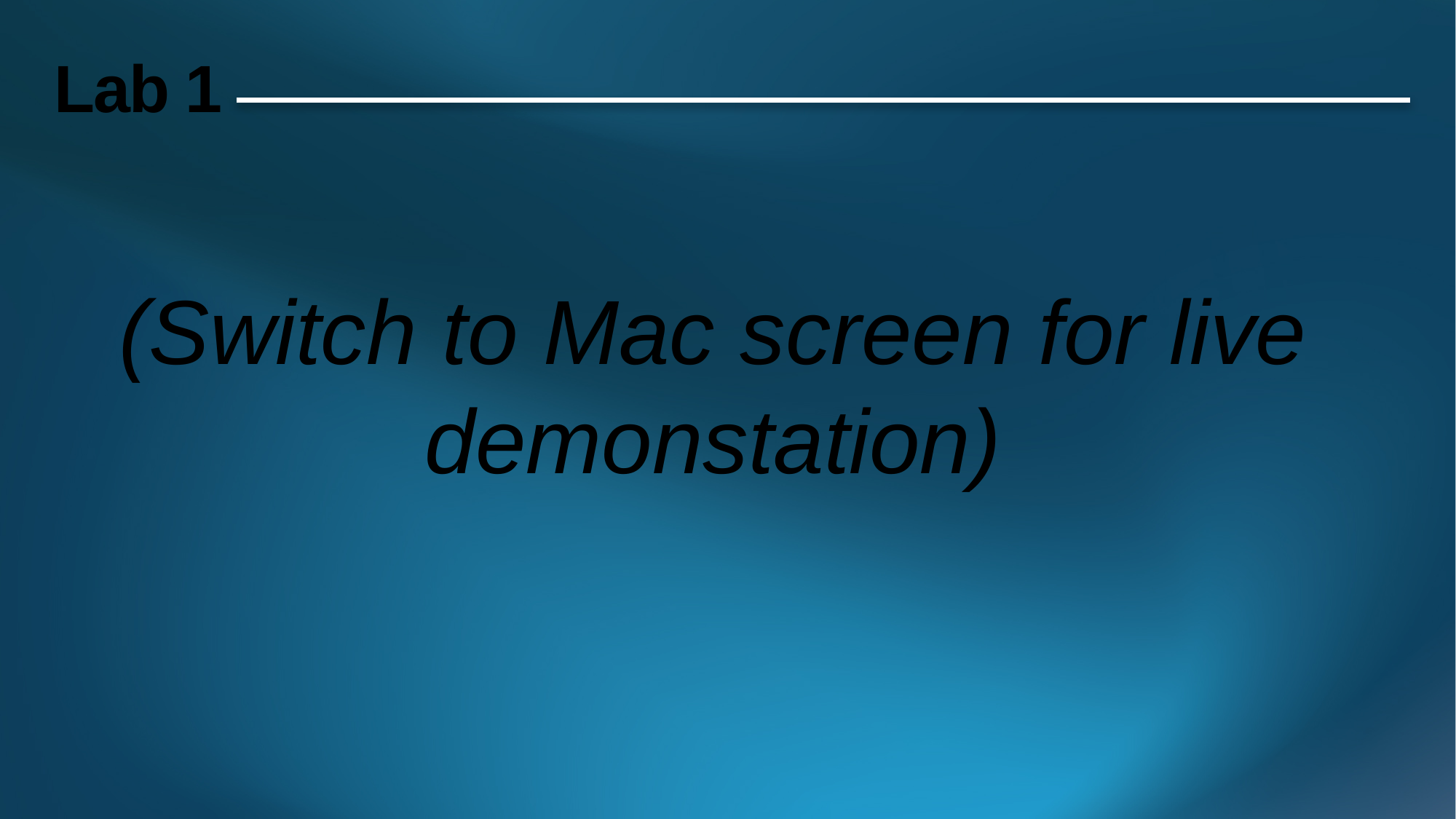

# Lab 1
(Switch to Mac screen for live demonstation)